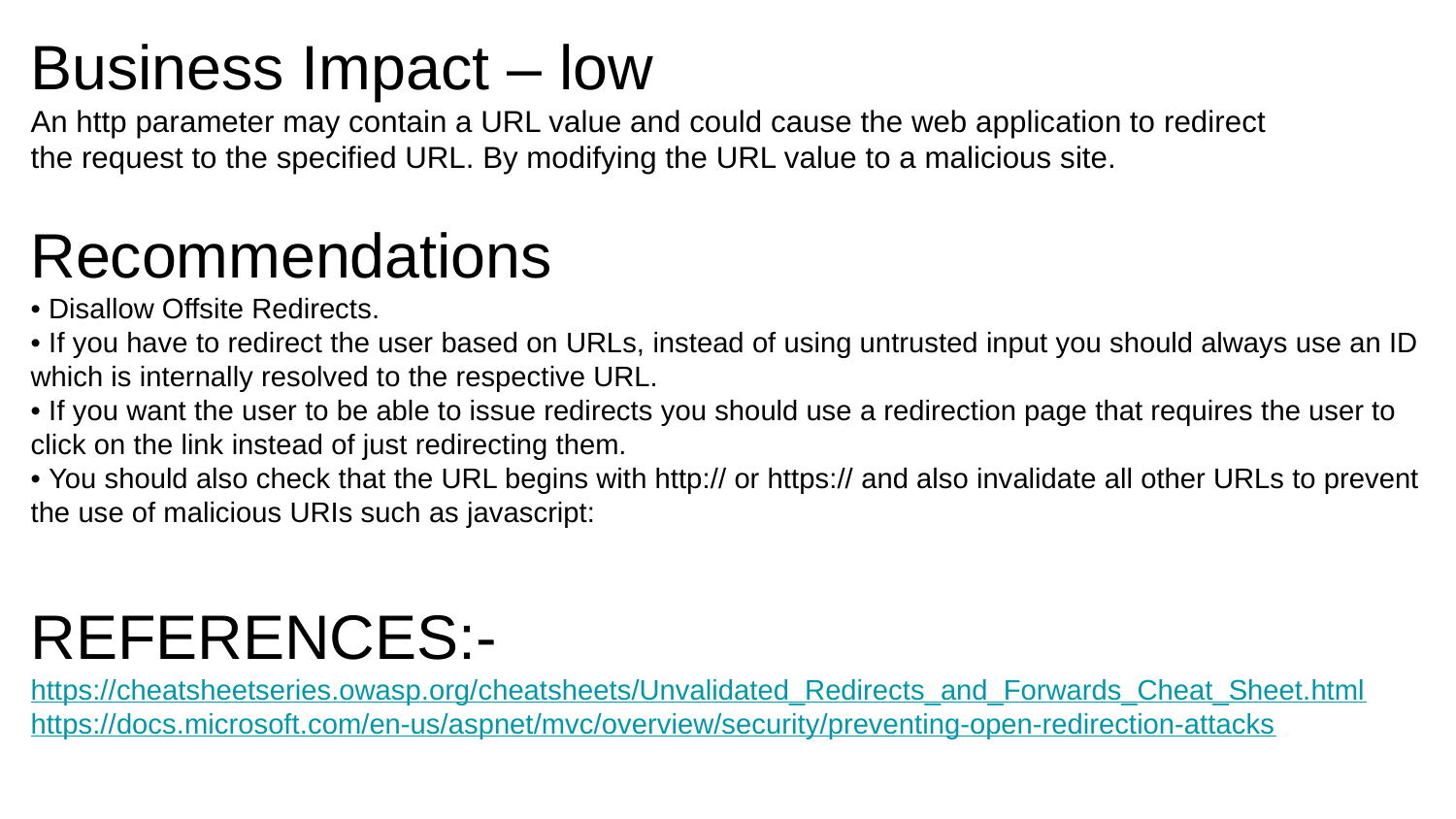

Business Impact – low
An http parameter may contain a URL value and could cause the web application to redirect
the request to the specified URL. By modifying the URL value to a malicious site.

Recommendations
• Disallow Offsite Redirects.
• If you have to redirect the user based on URLs, instead of using untrusted input you should always use an ID
which is internally resolved to the respective URL.
• If you want the user to be able to issue redirects you should use a redirection page that requires the user to
click on the link instead of just redirecting them.
• You should also check that the URL begins with http:// or https:// and also invalidate all other URLs to prevent
the use of malicious URIs such as javascript:

REFERENCES:-
https://cheatsheetseries.owasp.org/cheatsheets/Unvalidated_Redirects_and_Forwards_Cheat_Sheet.html
https://docs.microsoft.com/en-us/aspnet/mvc/overview/security/preventing-open-redirection-attacks